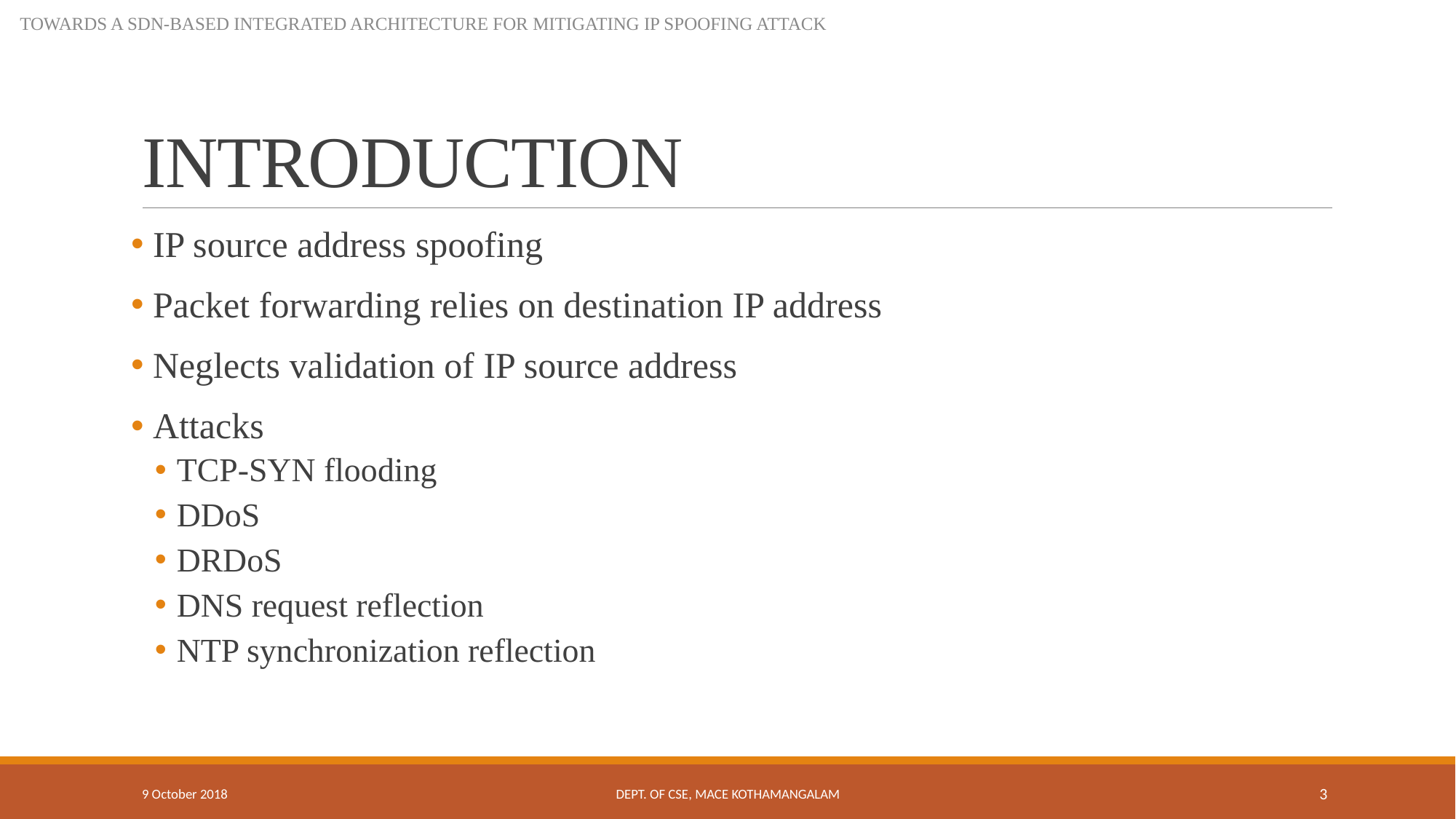

TOWARDS A SDN-BASED INTEGRATED ARCHITECTURE FOR MITIGATING IP SPOOFING ATTACK
# INTRODUCTION
 IP source address spoofing
 Packet forwarding relies on destination IP address
 Neglects validation of IP source address
 Attacks
TCP-SYN flooding
DDoS
DRDoS
DNS request reflection
NTP synchronization reflection
9 October 2018
Dept. of CSE, MACE Kothamangalam
3